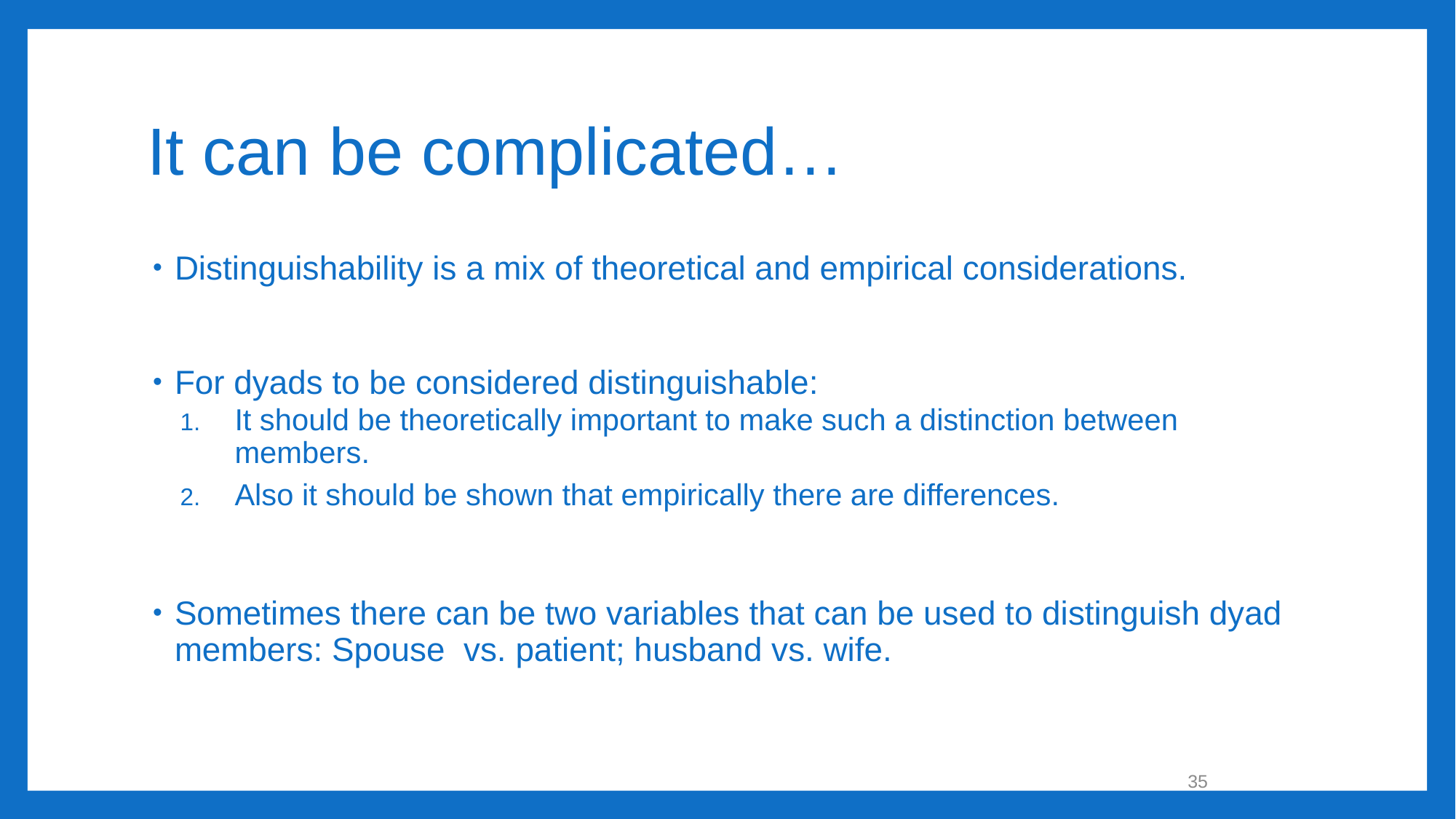

# It can be complicated…
Distinguishability is a mix of theoretical and empirical considerations.

For dyads to be considered distinguishable:
It should be theoretically important to make such a distinction between members.
Also it should be shown that empirically there are differences.

Sometimes there can be two variables that can be used to distinguish dyad members: Spouse  vs. patient; husband vs. wife.

35